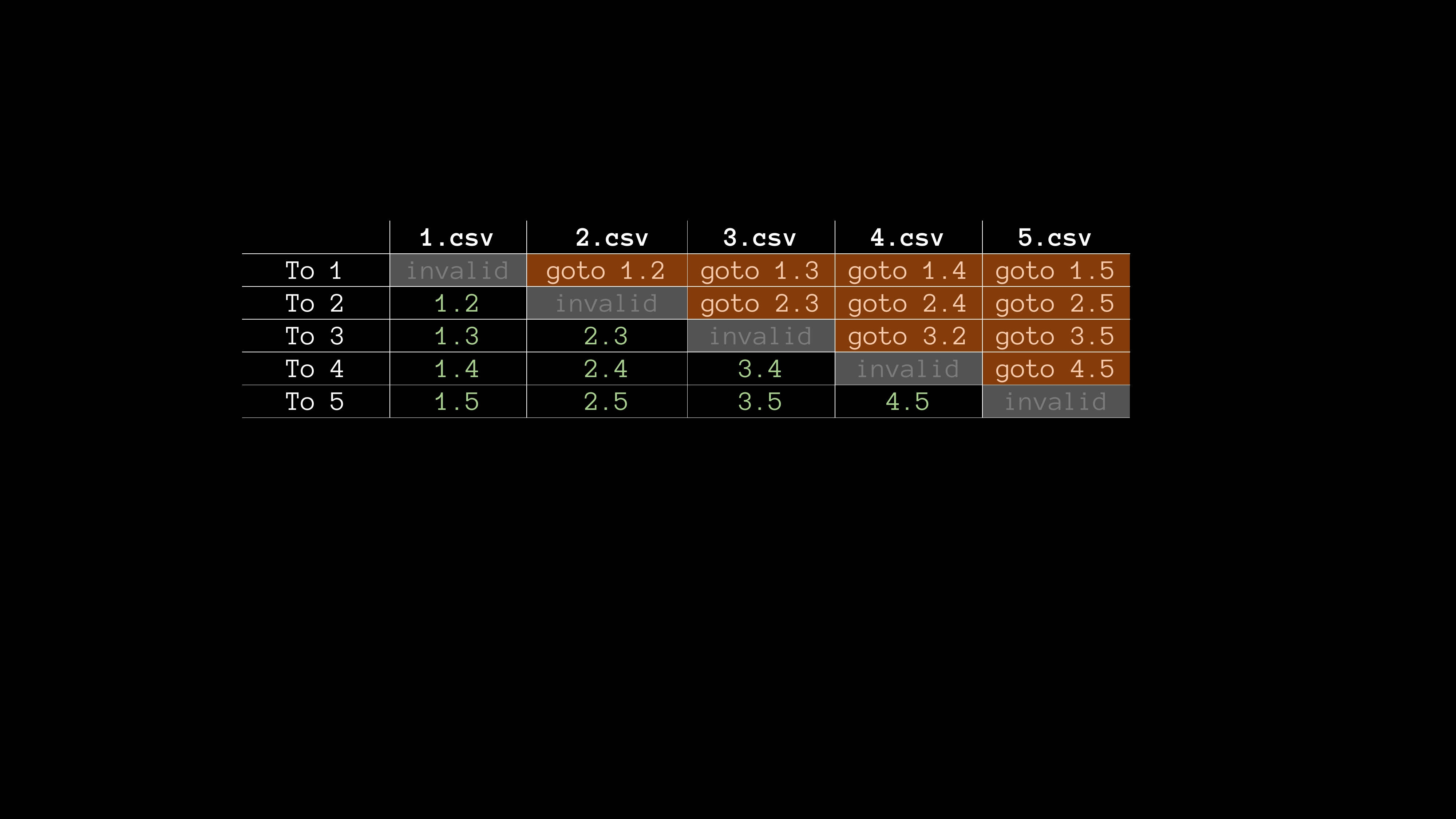

|  | 1.csv |  | 2.csv | 3.csv | 4.csv | 5.csv |
| --- | --- | --- | --- | --- | --- | --- |
| To 1 | invalid | goto 1.2 |  | goto 1.3 | goto 1.4 | goto 1.5 |
| To 2 | 1.2 | invalid |  | goto 2.3 | goto 2.4 | goto 2.5 |
| To 3 | 1.3 | 2.3 |  | invalid | goto 3.2 | goto 3.5 |
| To 4 | 1.4 | 2.4 |  | 3.4 | invalid | goto 4.5 |
| To 5 | 1.5 | 2.5 |  | 3.5 | 4.5 | invalid |